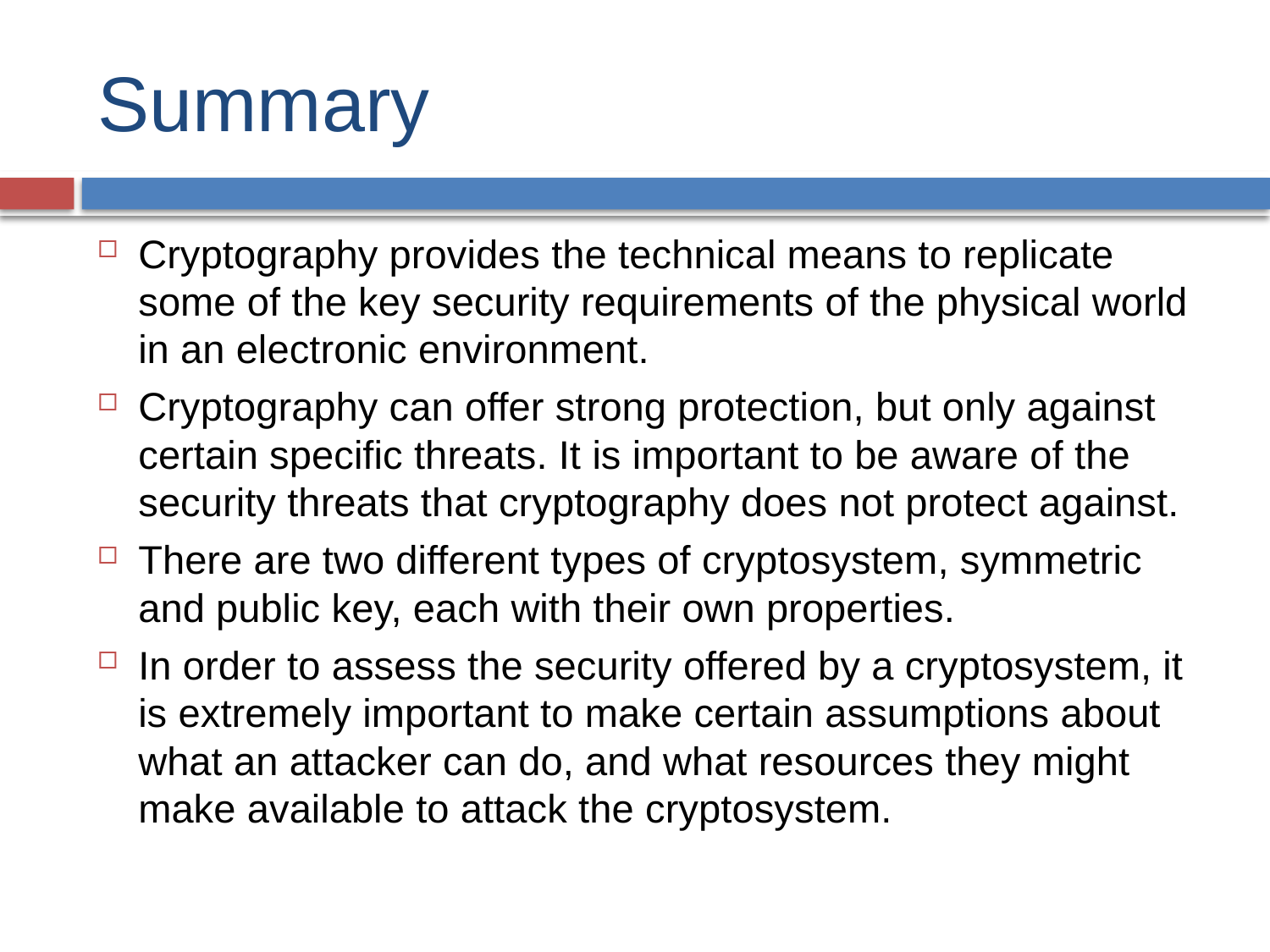

# Summary
Cryptography provides the technical means to replicate some of the key security requirements of the physical world in an electronic environment.
Cryptography can offer strong protection, but only against certain specific threats. It is important to be aware of the security threats that cryptography does not protect against.
There are two different types of cryptosystem, symmetric and public key, each with their own properties.
In order to assess the security offered by a cryptosystem, it is extremely important to make certain assumptions about what an attacker can do, and what resources they might make available to attack the cryptosystem.